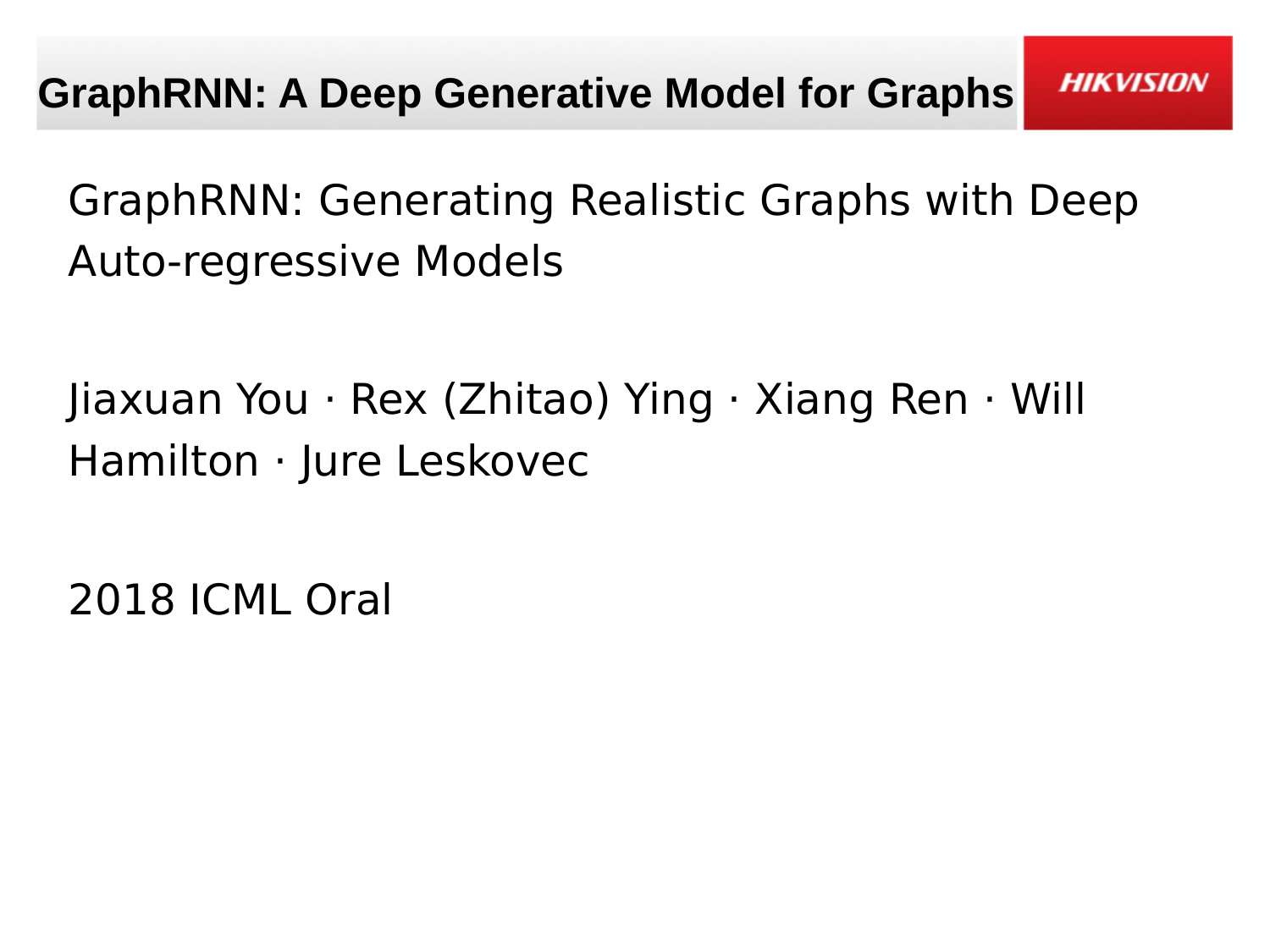

# GraphRNN: A Deep Generative Model for Graphs
GraphRNN: Generating Realistic Graphs with Deep Auto-regressive Models

Jiaxuan You · Rex (Zhitao) Ying · Xiang Ren · Will Hamilton · Jure Leskovec

2018 ICML Oral